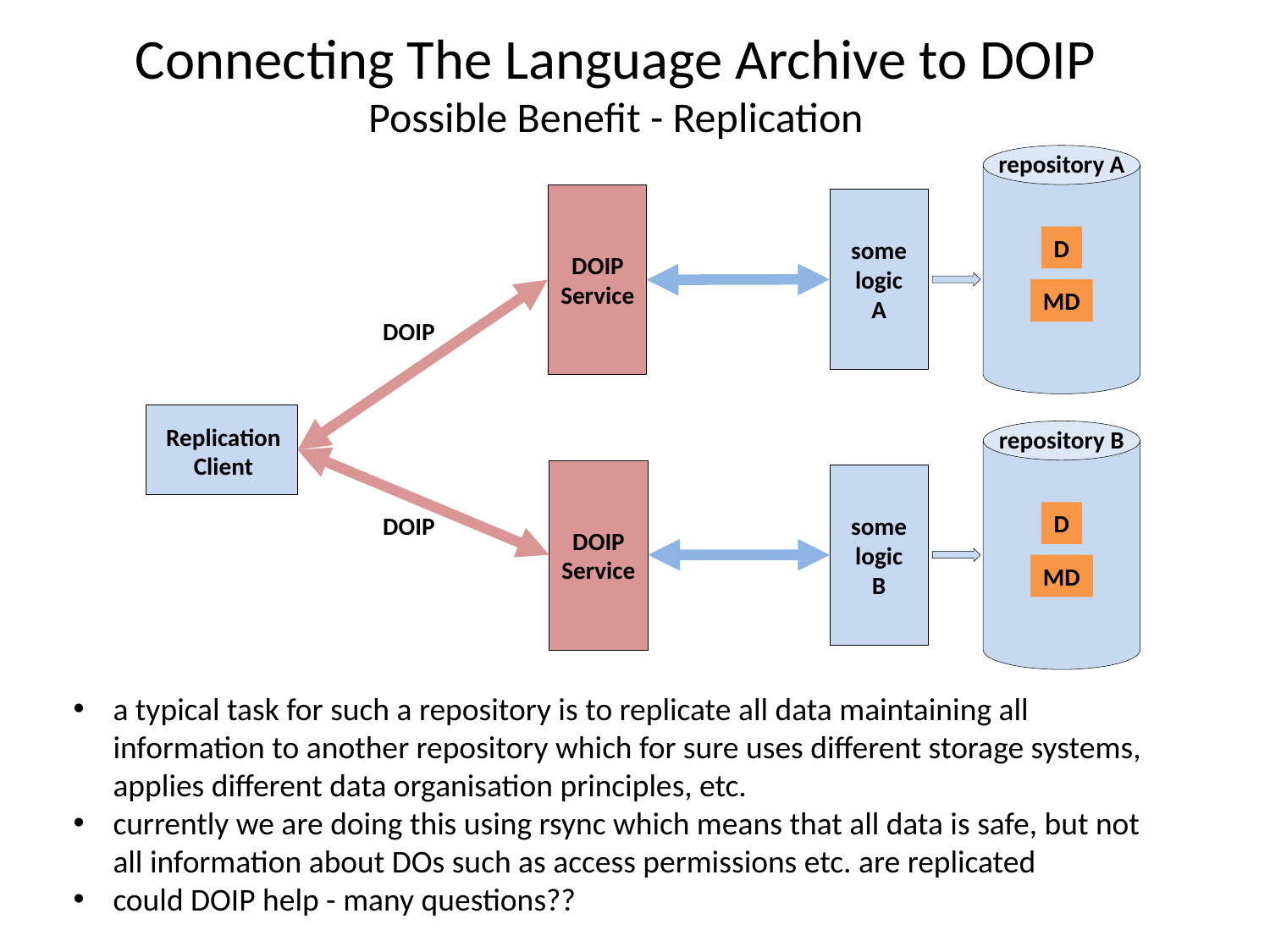

Connecting The Language Archive to DOIP
Possible Benefit - Replication
repository A

D
some
logic
A
DOIP
Service

MD
DOIP

Replication
Client
repository B

D
some
logic
B
DOIP
DOIP
Service

MD
a typical task for such a repository is to replicate all data maintaining all information to another repository which for sure uses different storage systems, applies different data organisation principles, etc.
currently we are doing this using rsync which means that all data is safe, but not all information about DOs such as access permissions etc. are replicated
could DOIP help - many questions??